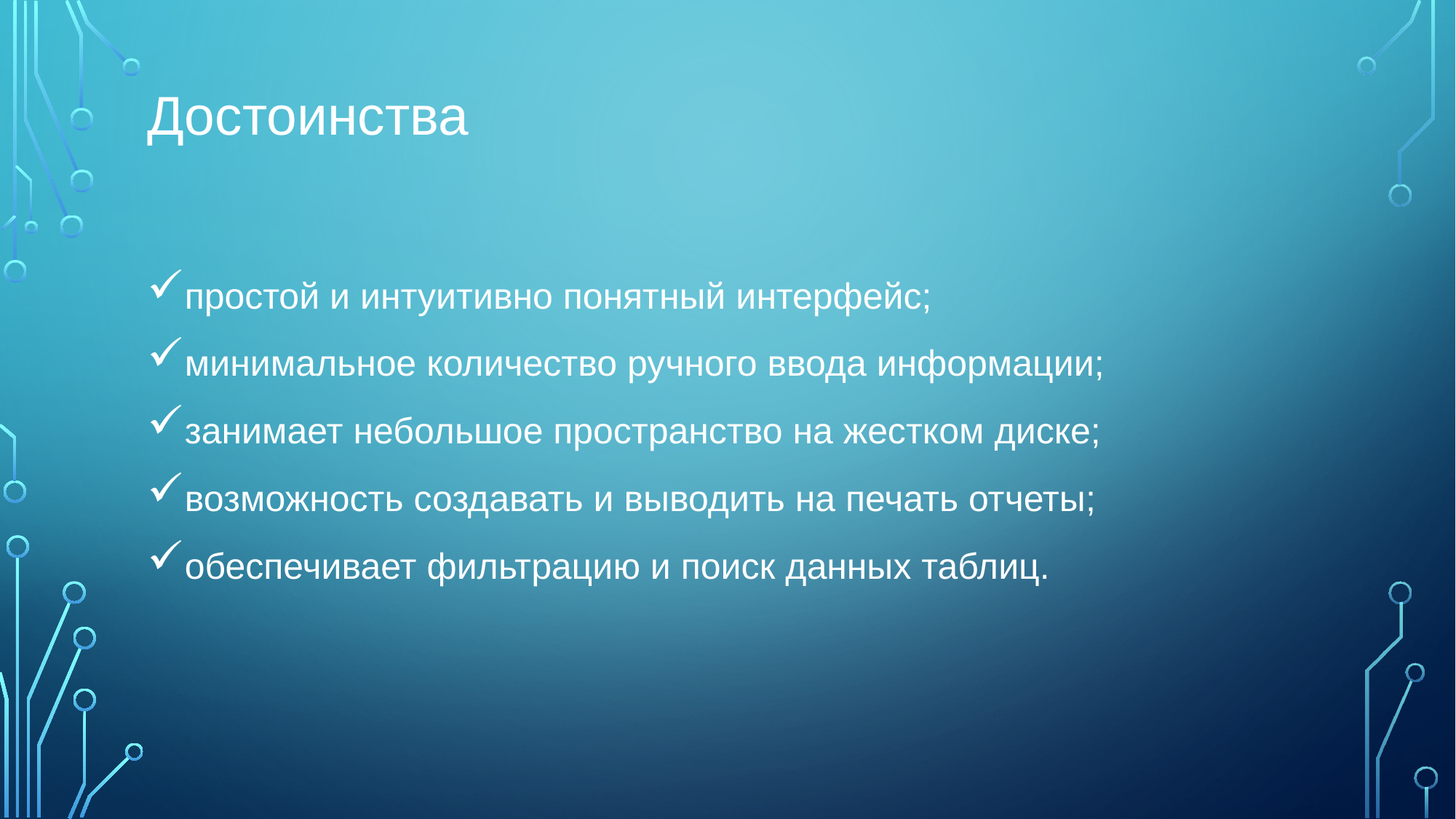

# Достоинства
простой и интуитивно понятный интерфейс;
минимальное количество ручного ввода информации;
занимает небольшое пространство на жестком диске;
возможность создавать и выводить на печать отчеты;
обеспечивает фильтрацию и поиск данных таблиц.